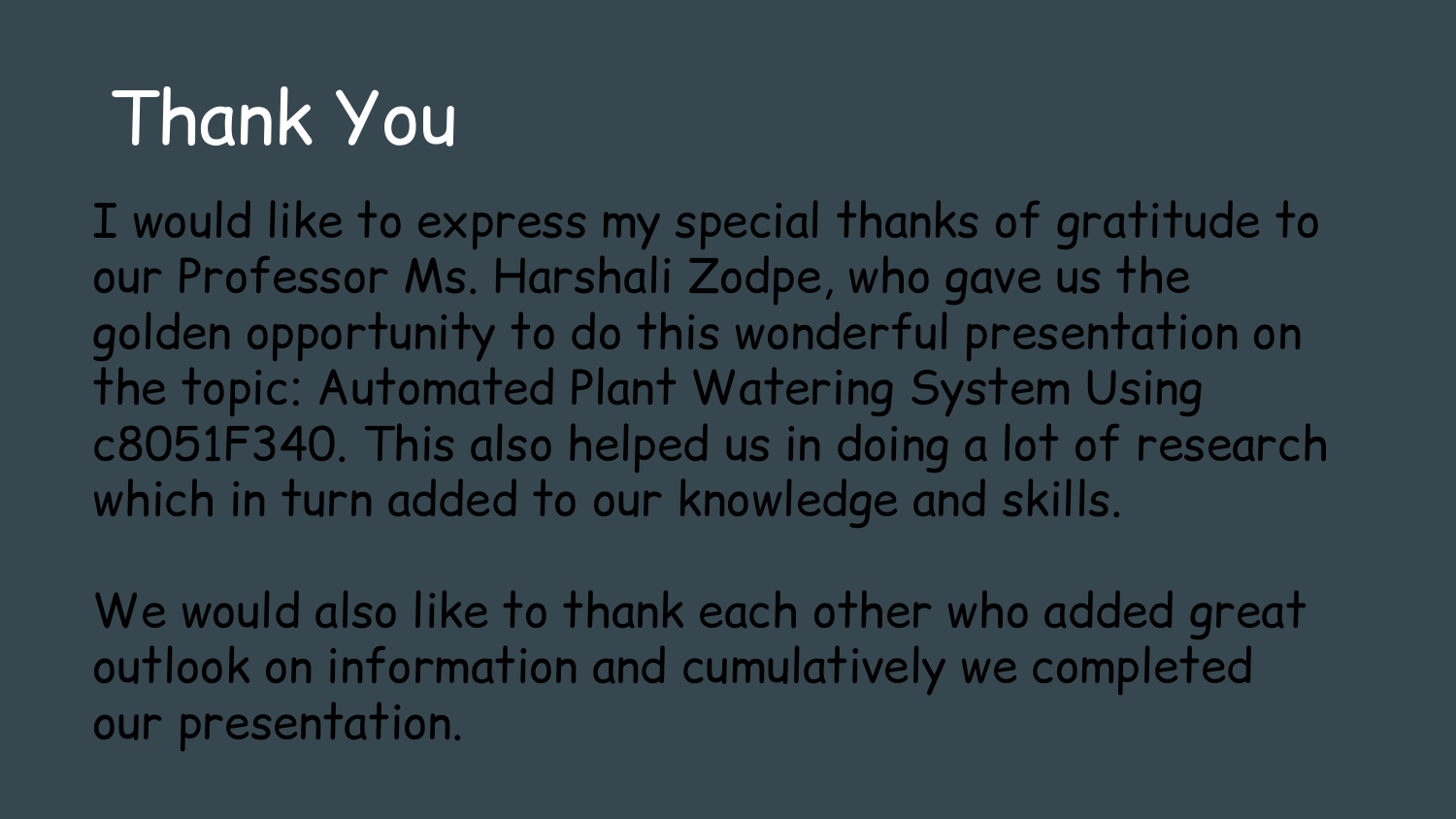

# Thank You
I would like to express my special thanks of gratitude to our Professor Ms. Harshali Zodpe, who gave us the golden opportunity to do this wonderful presentation on the topic: Automated Plant Watering System Using c8051F340. This also helped us in doing a lot of research which in turn added to our knowledge and skills.

We would also like to thank each other who added great outlook on information and cumulatively we completed our presentation.